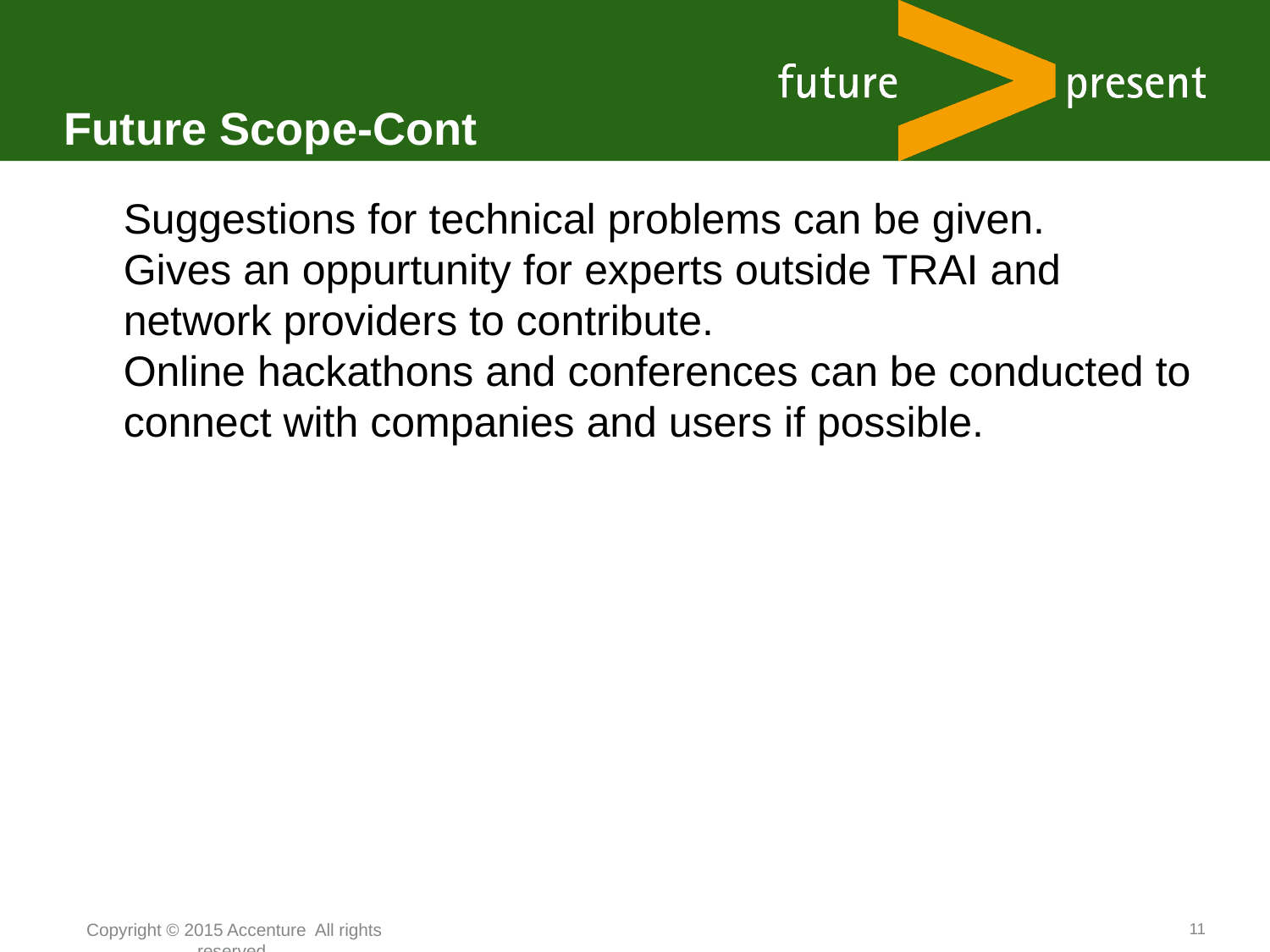

Future Scope-Cont
Suggestions for technical problems can be given.
Gives an oppurtunity for experts outside TRAI and network providers to contribute.
Online hackathons and conferences can be conducted to connect with companies and users if possible.